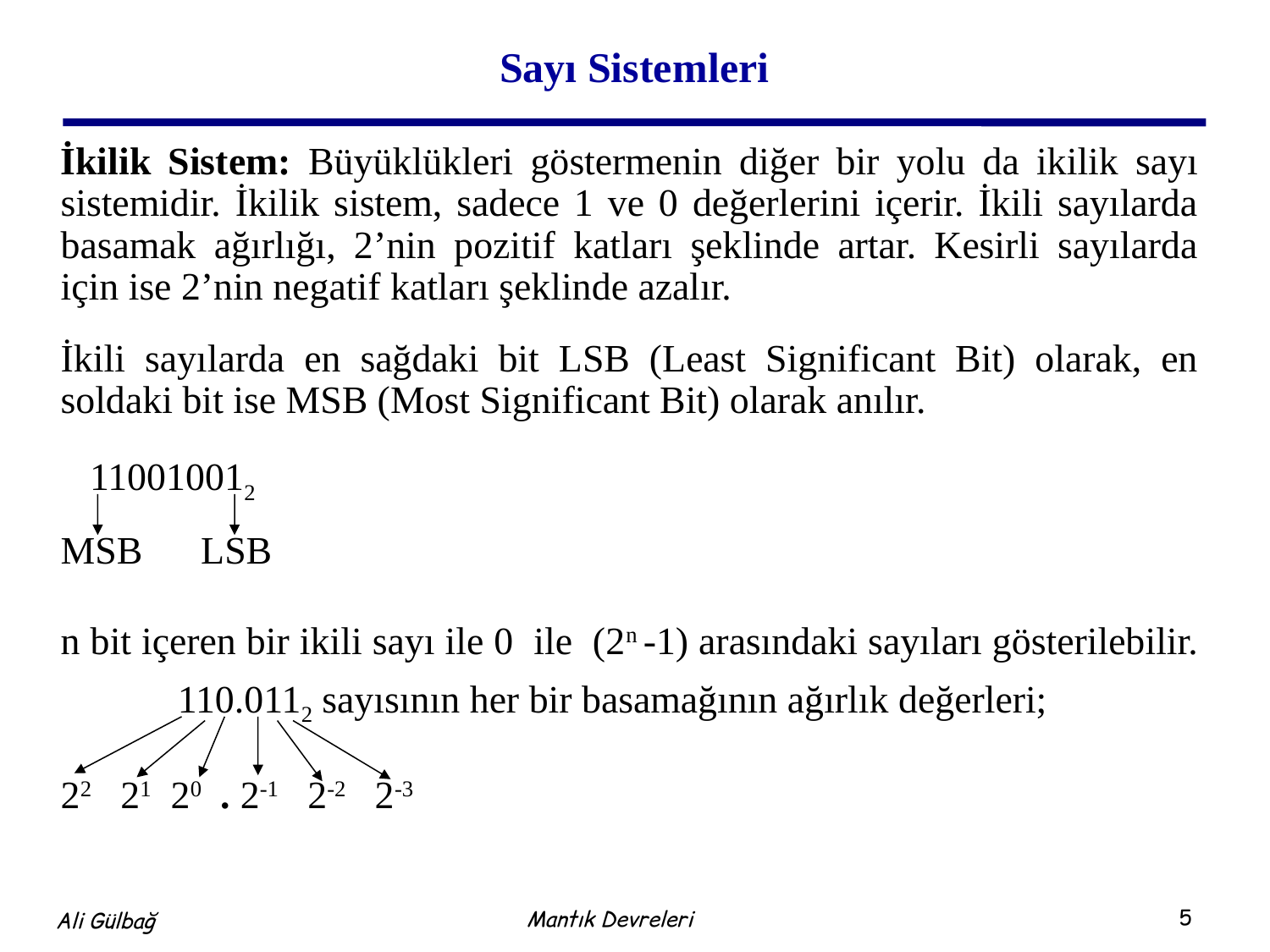

# Sayı Sistemleri
İkilik Sistem: Büyüklükleri göstermenin diğer bir yolu da ikilik sayı sistemidir. İkilik sistem, sadece 1 ve 0 değerlerini içerir. İkili sayılarda basamak ağırlığı, 2’nin pozitif katları şeklinde artar. Kesirli sayılarda için ise 2’nin negatif katları şeklinde azalır.

İkili sayılarda en sağdaki bit LSB (Least Significant Bit) olarak, en soldaki bit ise MSB (Most Significant Bit) olarak anılır.

   110010012

MSB      LSB

n bit içeren bir ikili sayı ile 0  ile  (2n -1) arasındaki sayıları gösterilebilir.
            110.0112 sayısının her bir basamağının ağırlık değerleri;

22   21  20  . 2-1   2-2   2-3

Mantık Devreleri